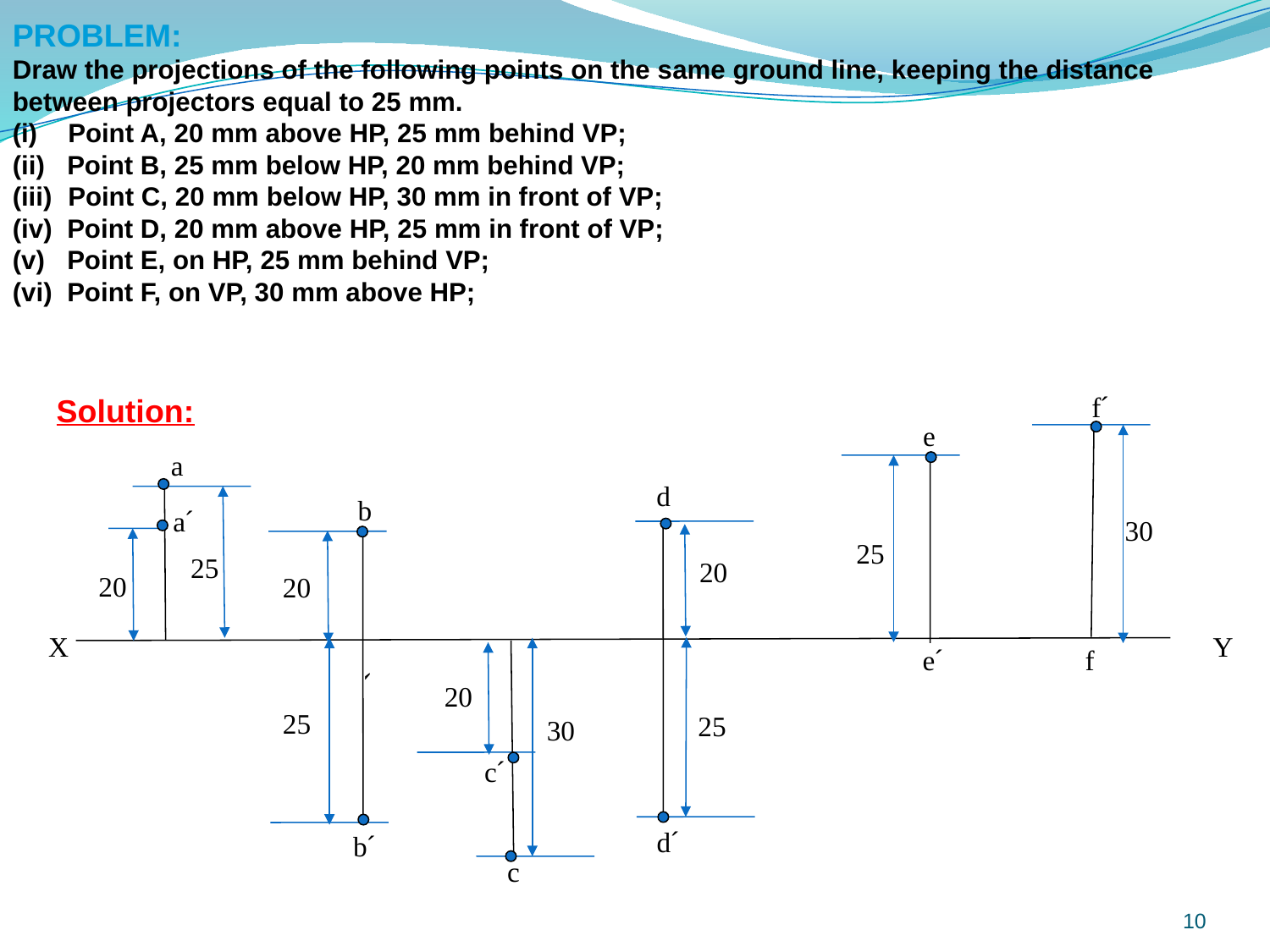

PROBLEM:
Draw the projections of the following points on the same ground line, keeping the distance between projectors equal to 25 mm.
Point A, 20 mm above HP, 25 mm behind VP;
(ii)   Point B, 25 mm below HP, 20 mm behind VP;
Point C, 20 mm below HP, 30 mm in front of VP;
(iv)  Point D, 20 mm above HP, 25 mm in front of VP;
(v)   Point E, on HP, 25 mm behind VP;
(vi)  Point F, on VP, 30 mm above HP;
f´

Solution:
e

a

d

b

a´

30

25
`

25
20
20
20
X
Y
e´

f

20
25
25
30
c´

d´

b´

c

10